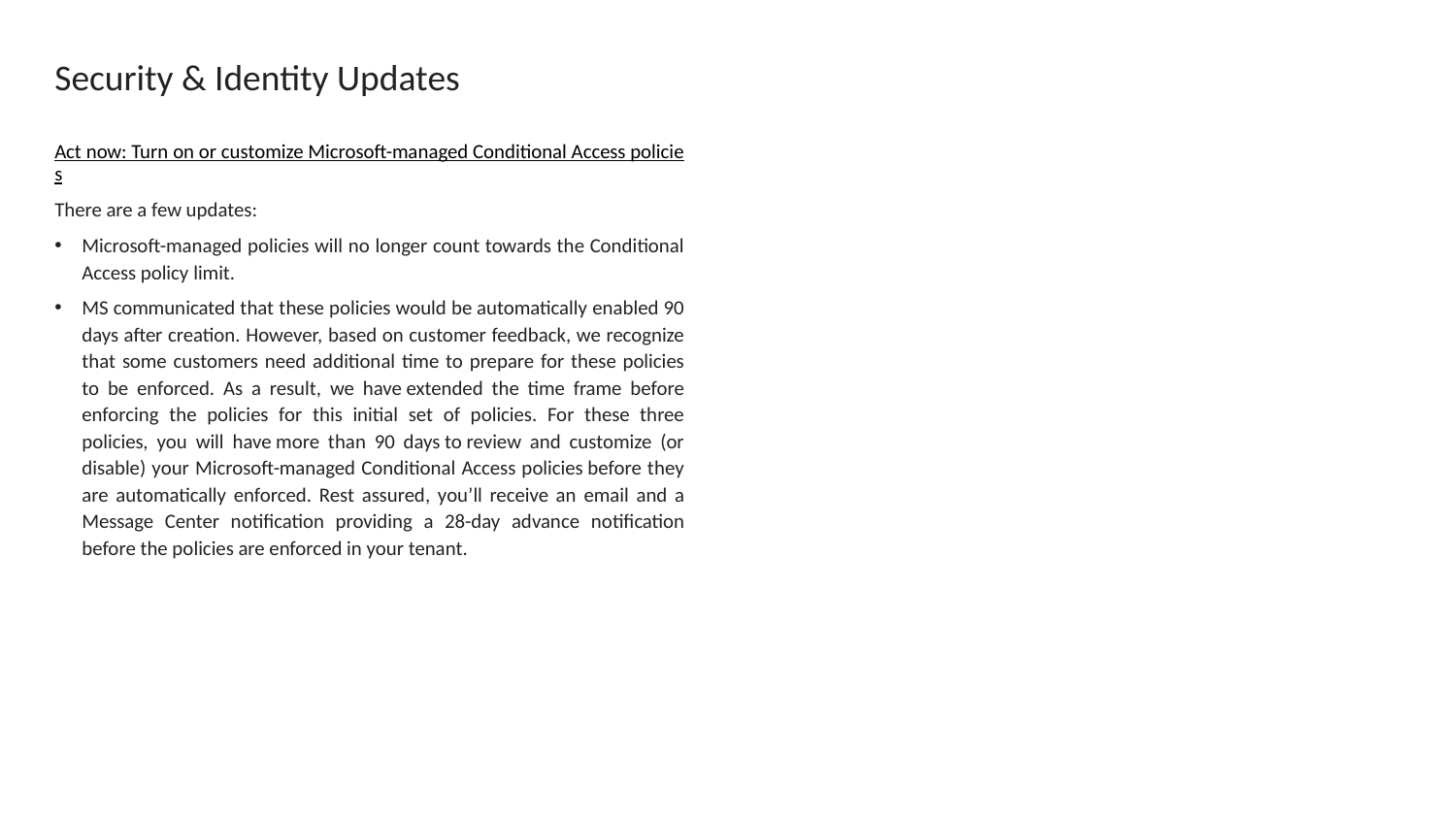

# Security & Identity Updates
Act now: Turn on or customize Microsoft-managed Conditional Access policies
There are a few updates:
Microsoft-managed policies will no longer count towards the Conditional Access policy limit.
MS communicated that these policies would be automatically enabled 90 days after creation. However, based on customer feedback, we recognize that some customers need additional time to prepare for these policies to be enforced. As a result, we have extended the time frame before enforcing the policies for this initial set of policies. For these three policies, you will have more than 90 days to review and customize (or disable) your Microsoft-managed Conditional Access policies before they are automatically enforced. Rest assured, you’ll receive an email and a Message Center notification providing a 28-day advance notification before the policies are enforced in your tenant.